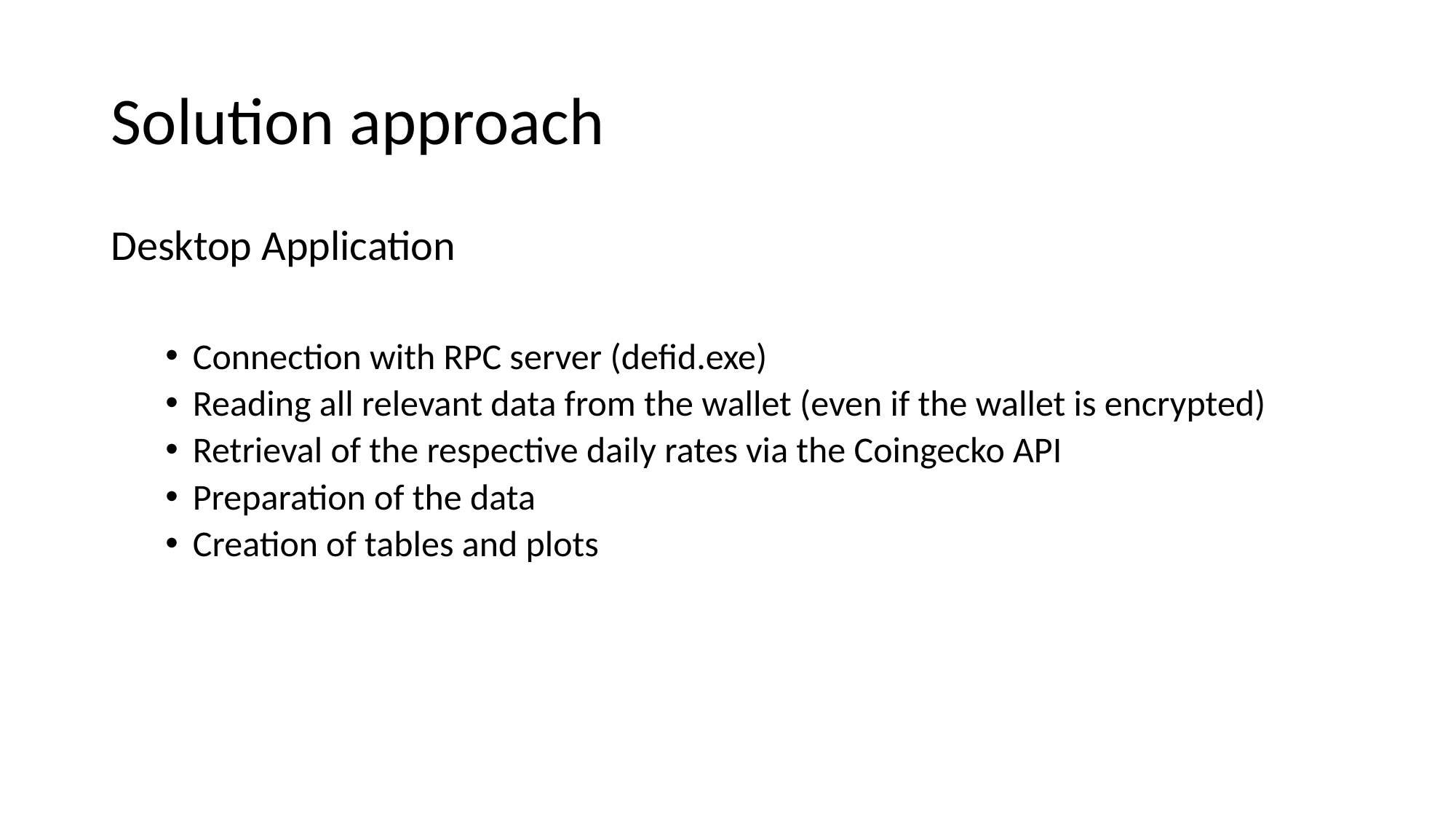

# Solution approach
Desktop Application

Connection with RPC server (defid.exe)
Reading all relevant data from the wallet (even if the wallet is encrypted)
Retrieval of the respective daily rates via the Coingecko API
Preparation of the data
Creation of tables and plots